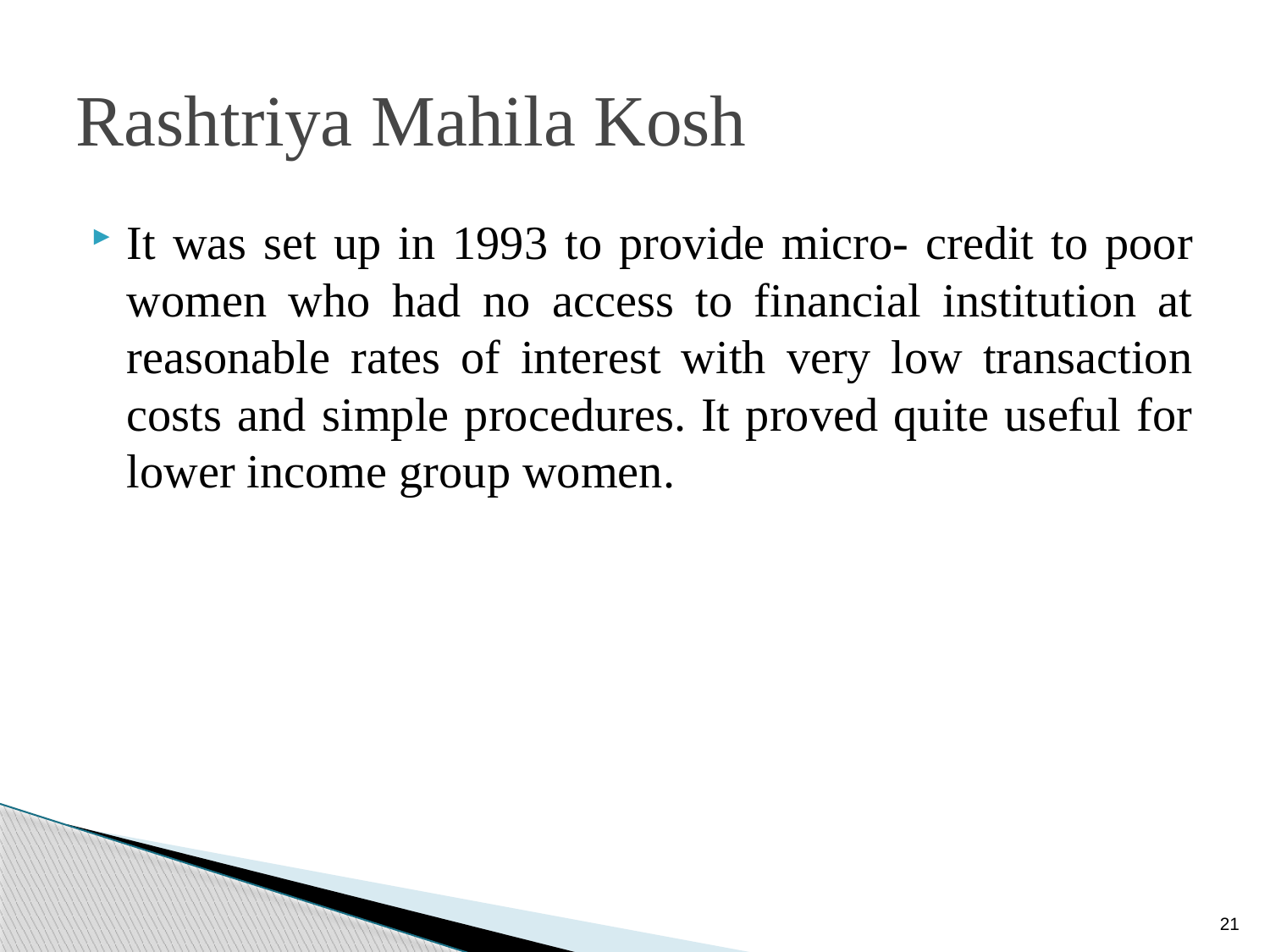

# Rashtriya Mahila Kosh
It was set up in 1993 to provide micro- credit to poor women who had no access to financial institution at reasonable rates of interest with very low transaction costs and simple procedures. It proved quite useful for lower income group women.
21